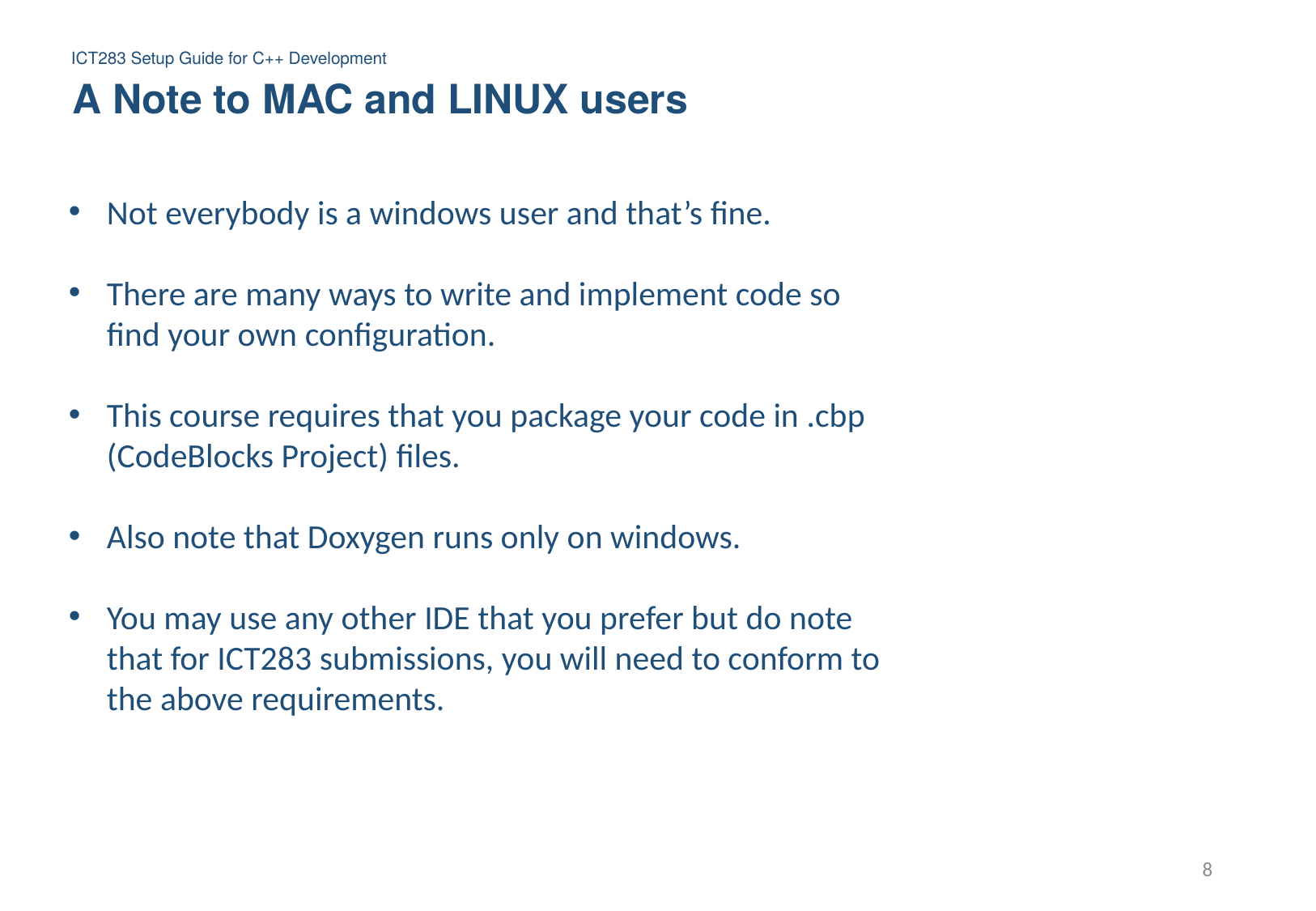

ICT283 Setup Guide for C++ Development
Introduction to C++
A Note to MAC and LINUX users
Not everybody is a windows user and that’s fine.

There are many ways to write and implement code so find your own configuration.

This course requires that you package your code in .cbp (CodeBlocks Project) files.

Also note that Doxygen runs only on windows.

You may use any other IDE that you prefer but do note that for ICT283 submissions, you will need to conform to the above requirements.
8